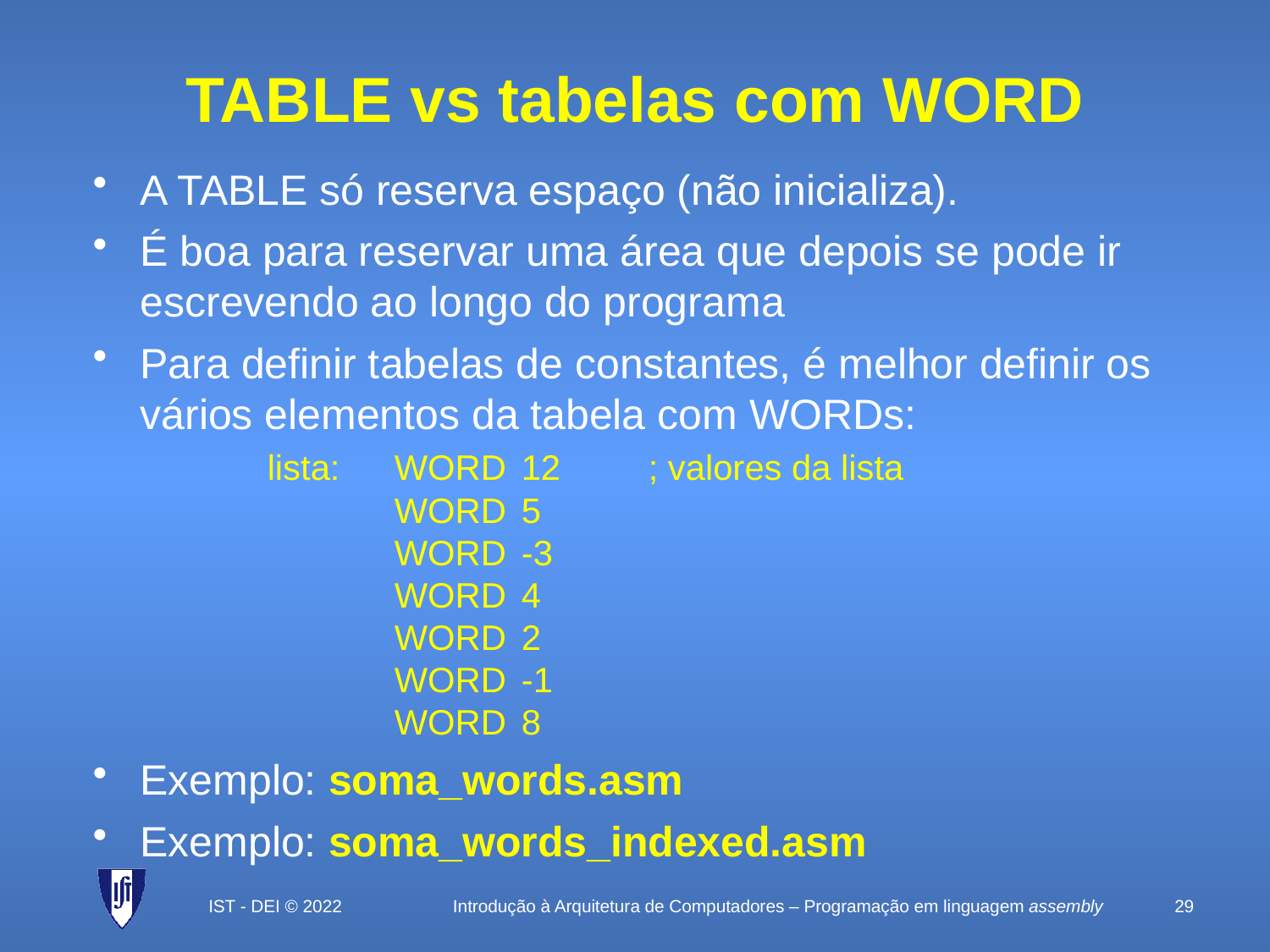

# TABLE vs tabelas com WORD
A TABLE só reserva espaço (não inicializa).
É boa para reservar uma área que depois se pode ir escrevendo ao longo do programa
Para definir tabelas de constantes, é melhor definir os vários elementos da tabela com WORDs:
 	lista:	WORD	12	; valores da lista
		WORD	5
		WORD	-3
		WORD	4
		WORD	2
		WORD	-1
		WORD	8
Exemplo: soma_words.asm
Exemplo: soma_words_indexed.asm

IST - DEI © 2022